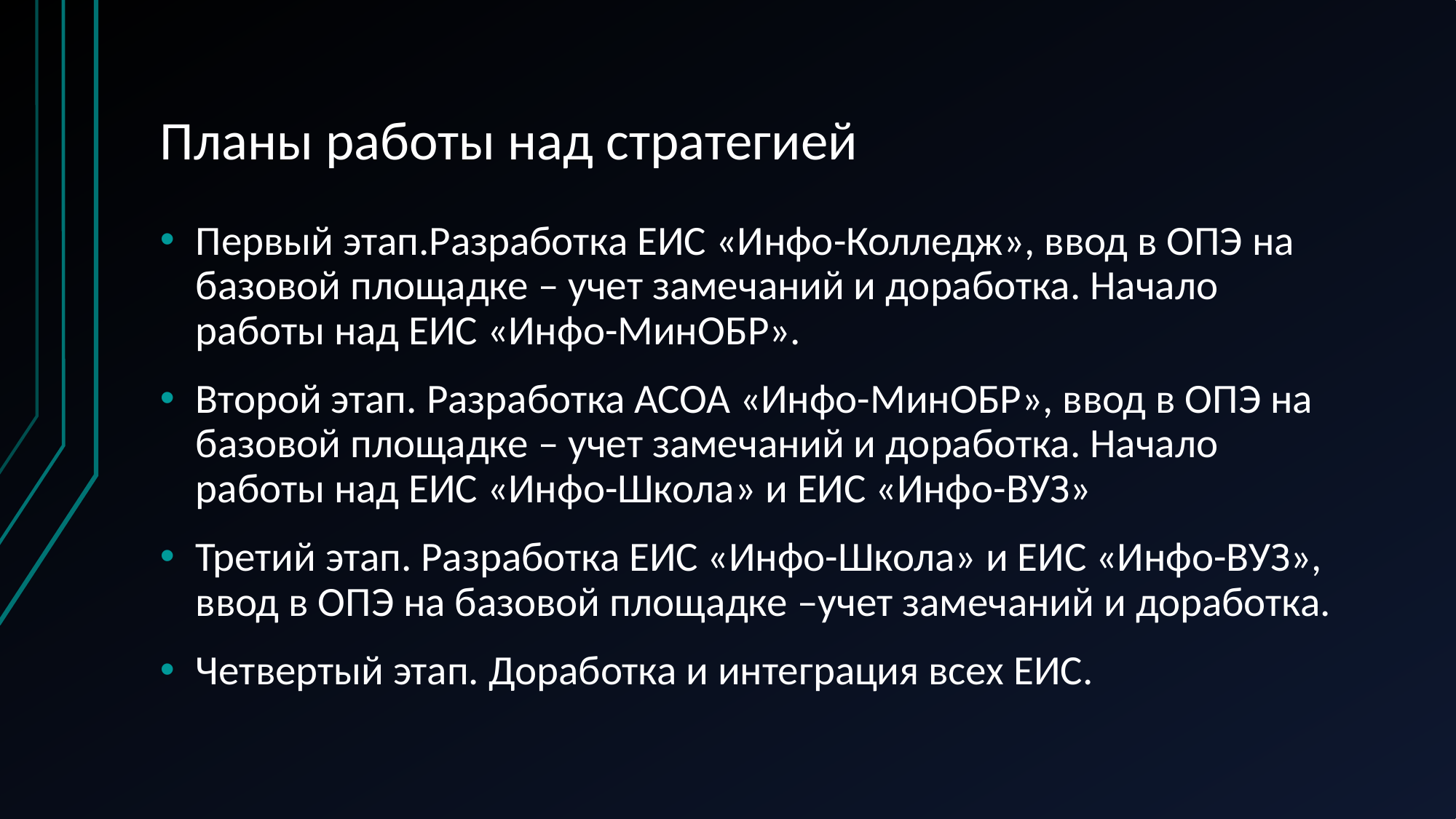

# Планы работы над стратегией
Первый этап.Разработка ЕИС «Инфо-Колледж», ввод в ОПЭ на базовой площадке – учет замечаний и доработка. Начало работы над ЕИС «Инфо-МинОБР».
Второй этап. Разработка АСОА «Инфо-МинОБР», ввод в ОПЭ на базовой площадке – учет замечаний и доработка. Начало работы над ЕИС «Инфо-Школа» и ЕИС «Инфо-ВУЗ»
Третий этап. Разработка ЕИС «Инфо-Школа» и ЕИС «Инфо-ВУЗ», ввод в ОПЭ на базовой площадке –учет замечаний и доработка.
Четвертый этап. Доработка и интеграция всех ЕИС.